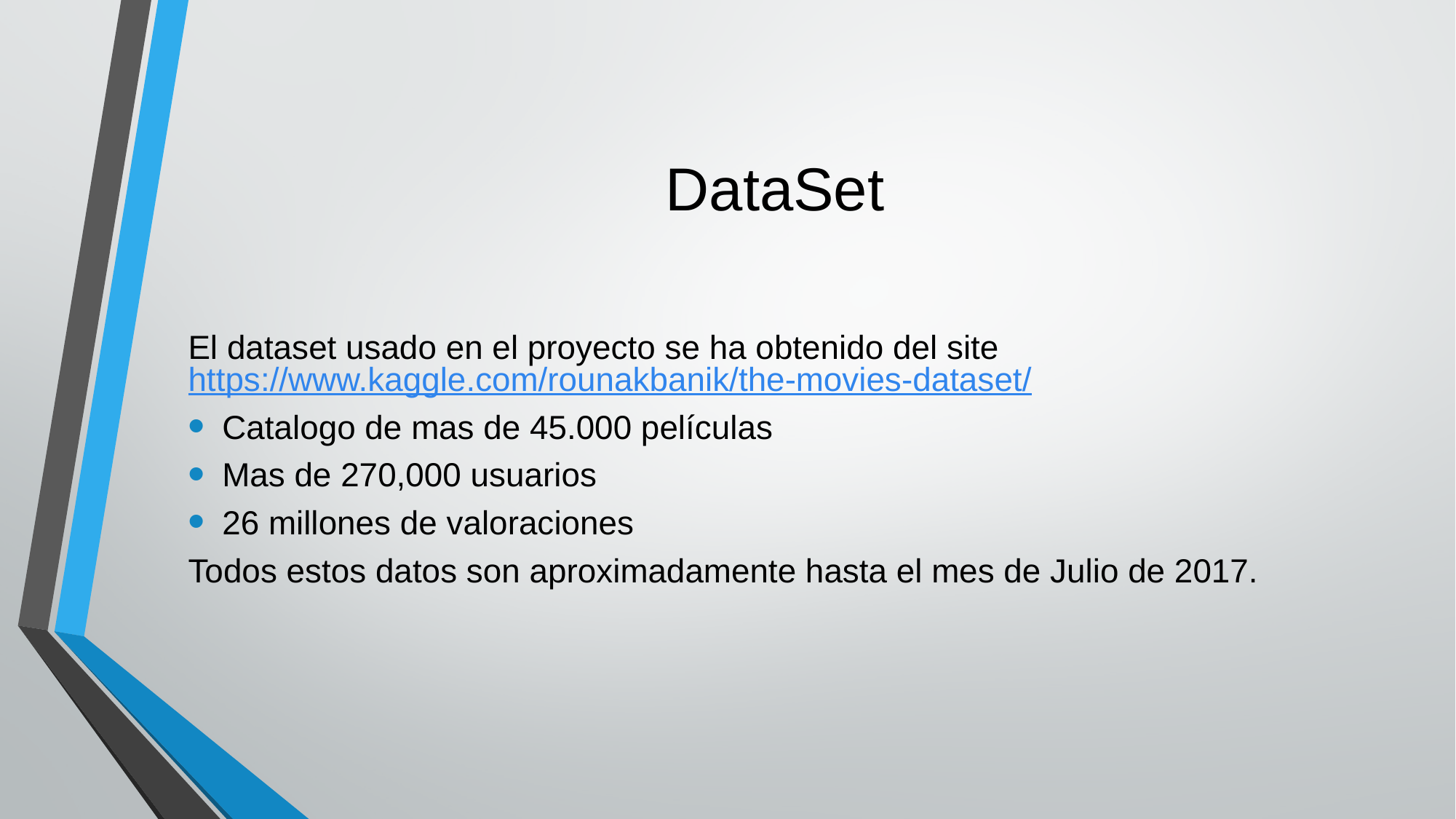

# DataSet
El dataset usado en el proyecto se ha obtenido del site https://www.kaggle.com/rounakbanik/the-movies-dataset/
Catalogo de mas de 45.000 películas
Mas de 270,000 usuarios
26 millones de valoraciones
Todos estos datos son aproximadamente hasta el mes de Julio de 2017.